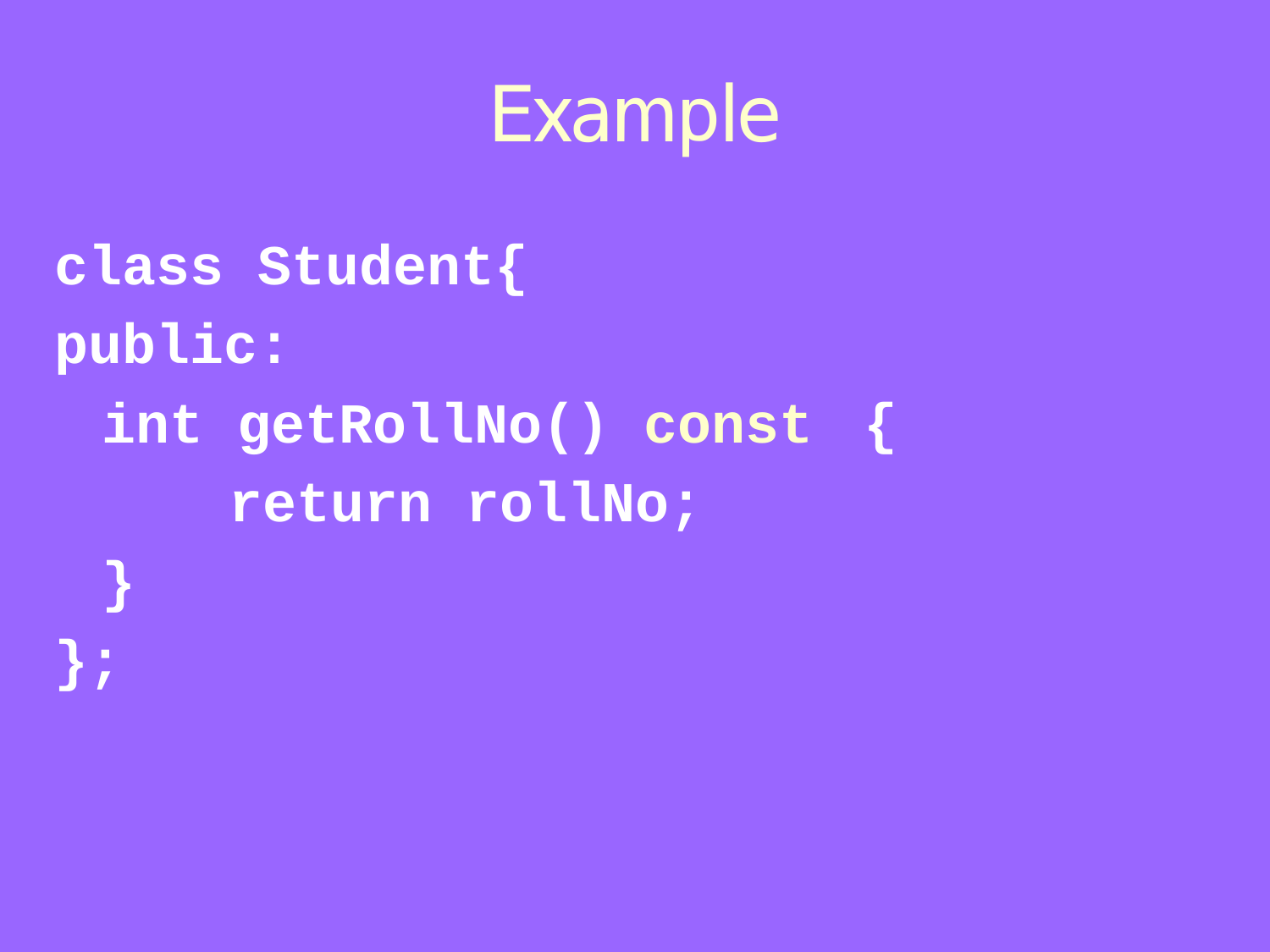

# Example
class Student{
public:
	int getRollNo() const	{
		return rollNo;
	}
};